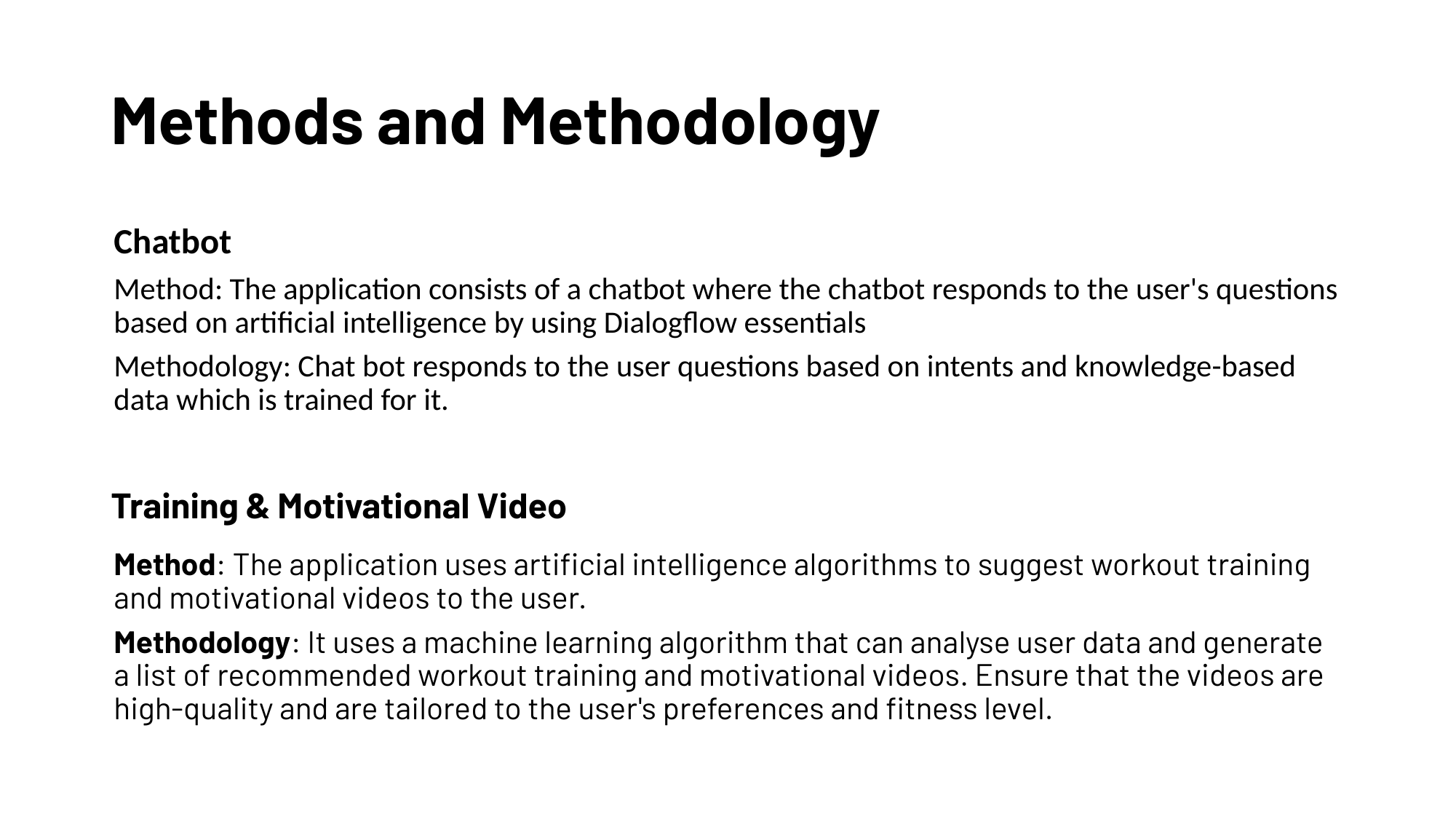

# Methods and Methodology
Chatbot
Method: The application consists of a chatbot where the chatbot responds to the user's questions based on artificial intelligence by using Dialogflow essentials
Methodology: Chat bot responds to the user questions based on intents and knowledge-based data which is trained for it.

Training & Motivational Video
Method: The application uses artificial intelligence algorithms to suggest workout training and motivational videos to the user.
Methodology: It uses a machine learning algorithm that can analyse user data and generate a list of recommended workout training and motivational videos. Ensure that the videos are high-quality and are tailored to the user's preferences and fitness level.